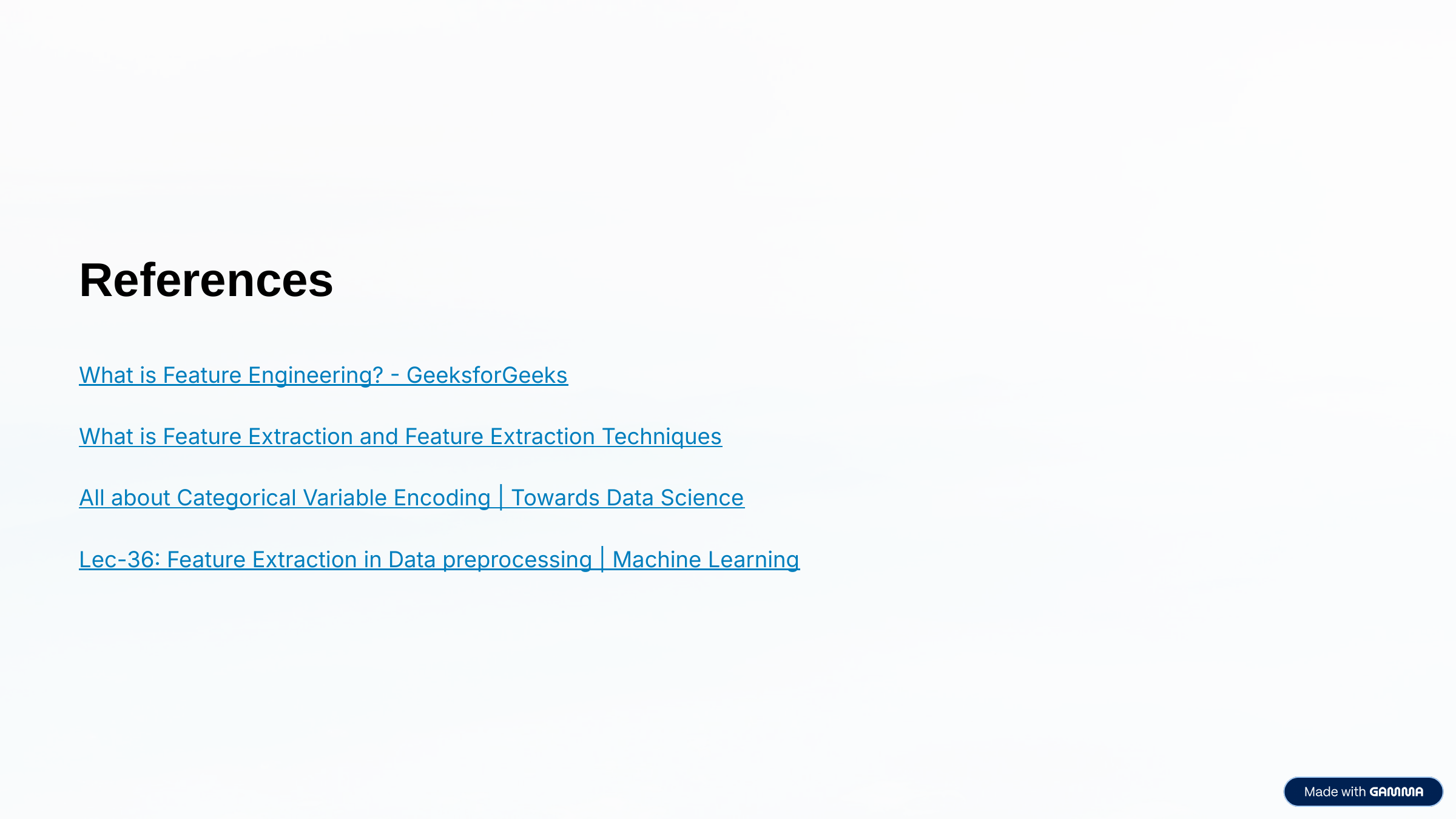

References
What is Feature Engineering? - GeeksforGeeks
What is Feature Extraction and Feature Extraction Techniques
All about Categorical Variable Encoding | Towards Data Science
Lec-36: Feature Extraction in Data preprocessing | Machine Learning